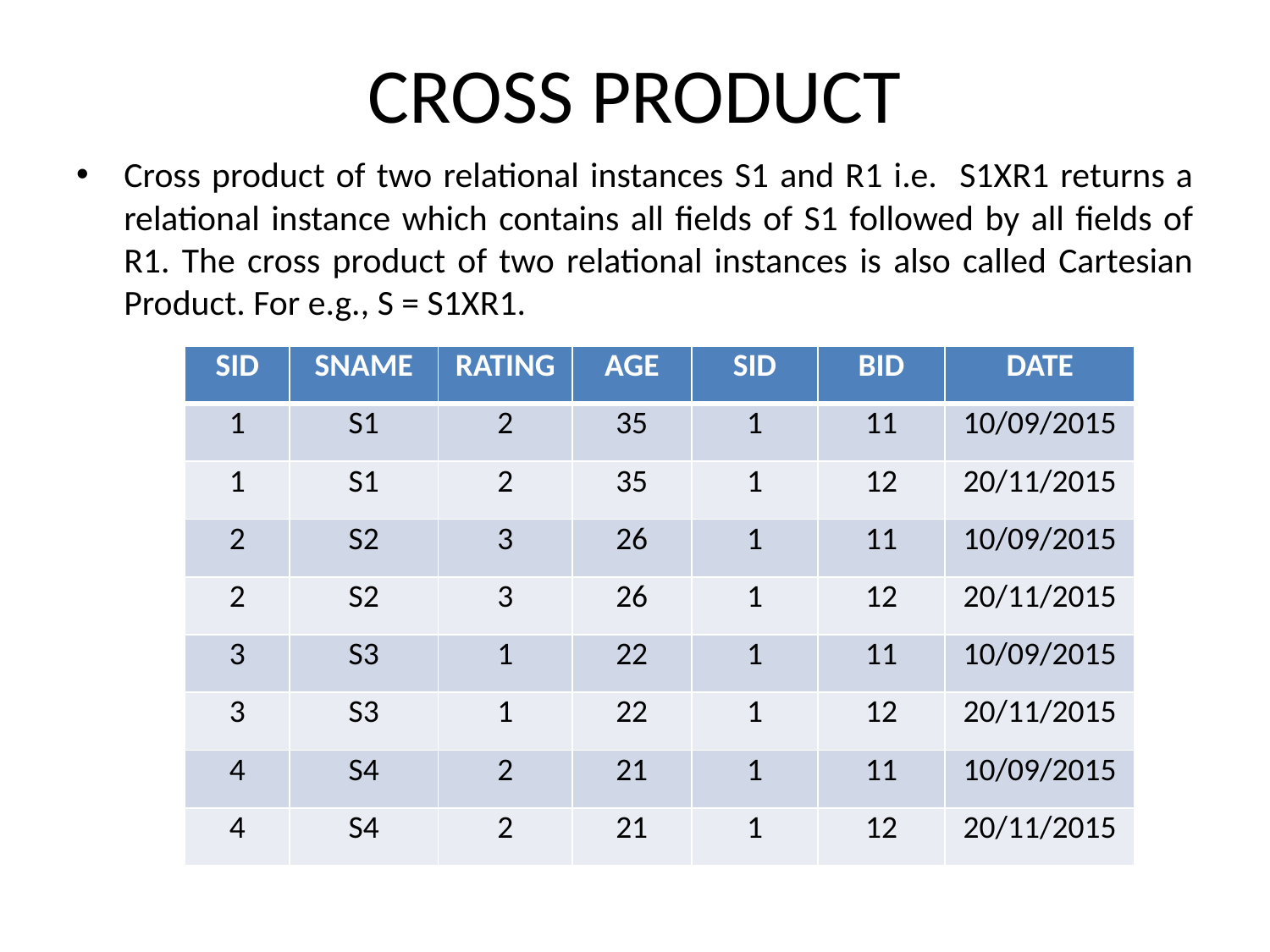

# CROSS PRODUCT
Cross product of two relational instances S1 and R1 i.e.  S1XR1 returns a relational instance which contains all fields of S1 followed by all fields of R1. The cross product of two relational instances is also called Cartesian Product. For e.g., S = S1XR1.
| SID | SNAME | RATING | AGE | SID | BID | DATE |
| --- | --- | --- | --- | --- | --- | --- |
| 1 | S1 | 2 | 35 | 1 | 11 | 10/09/2015 |
| 1 | S1 | 2 | 35 | 1 | 12 | 20/11/2015 |
| 2 | S2 | 3 | 26 | 1 | 11 | 10/09/2015 |
| 2 | S2 | 3 | 26 | 1 | 12 | 20/11/2015 |
| 3 | S3 | 1 | 22 | 1 | 11 | 10/09/2015 |
| 3 | S3 | 1 | 22 | 1 | 12 | 20/11/2015 |
| 4 | S4 | 2 | 21 | 1 | 11 | 10/09/2015 |
| 4 | S4 | 2 | 21 | 1 | 12 | 20/11/2015 |